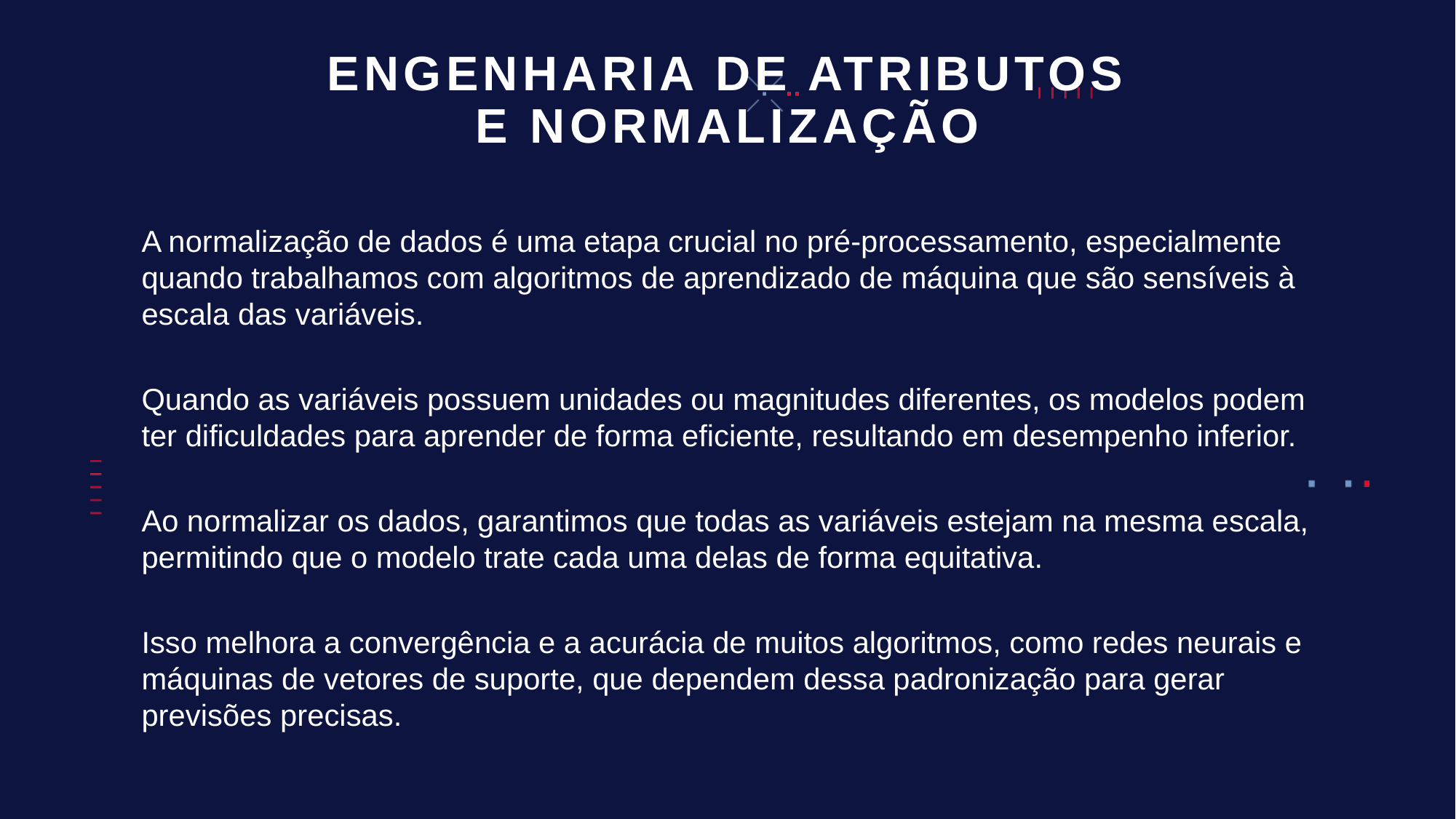

# ENGENHARIA DE ATRIBUTOS E NORMALIZAÇÃO
A normalização de dados é uma etapa crucial no pré-processamento, especialmente quando trabalhamos com algoritmos de aprendizado de máquina que são sensíveis à escala das variáveis.

Quando as variáveis possuem unidades ou magnitudes diferentes, os modelos podem ter dificuldades para aprender de forma eficiente, resultando em desempenho inferior.

Ao normalizar os dados, garantimos que todas as variáveis estejam na mesma escala, permitindo que o modelo trate cada uma delas de forma equitativa.

Isso melhora a convergência e a acurácia de muitos algoritmos, como redes neurais e máquinas de vetores de suporte, que dependem dessa padronização para gerar previsões precisas.